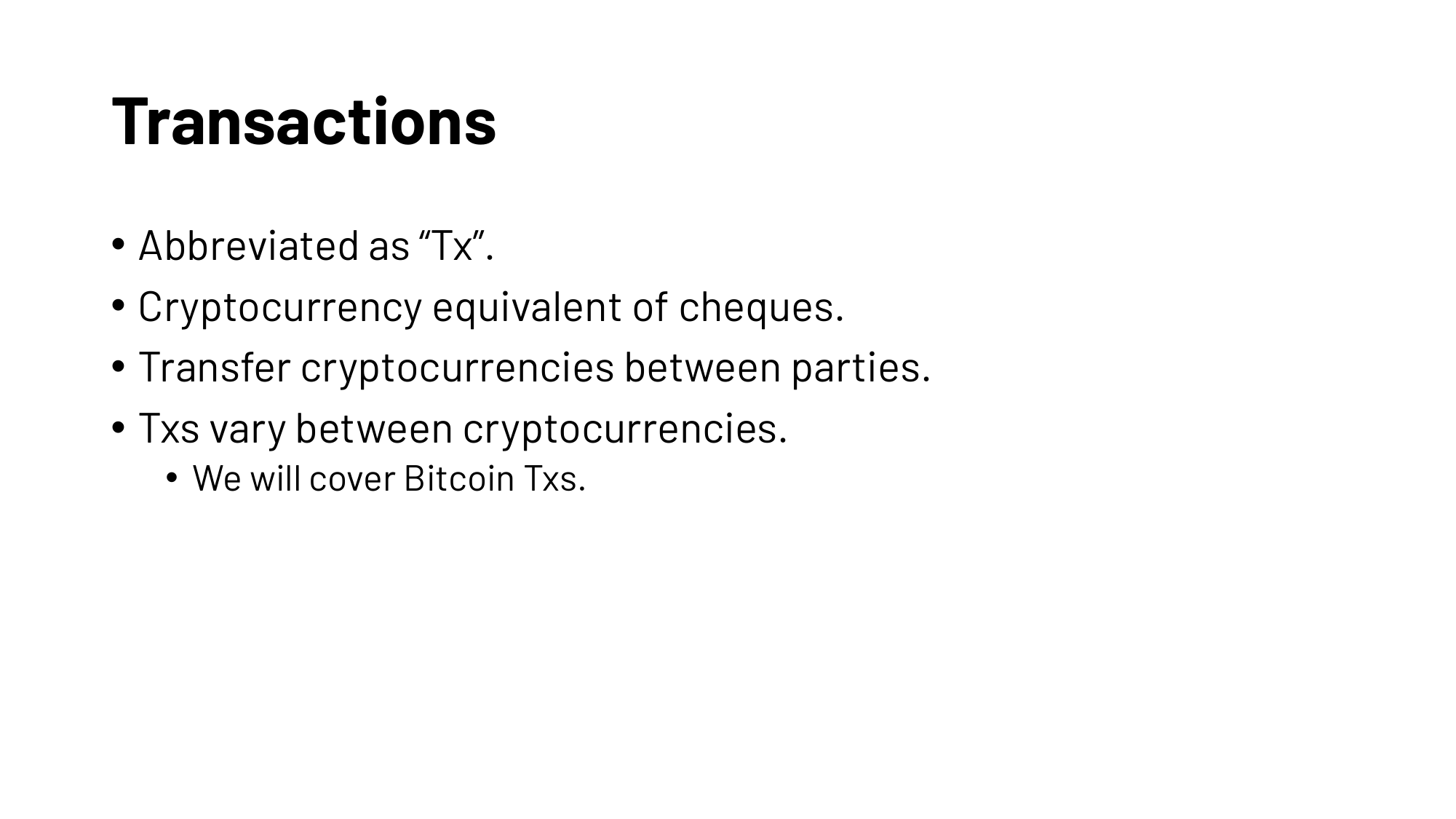

# Transactions
Abbreviated as “Tx”.
Cryptocurrency equivalent of cheques.
Transfer cryptocurrencies between parties.
Txs vary between cryptocurrencies.
We will cover Bitcoin Txs.